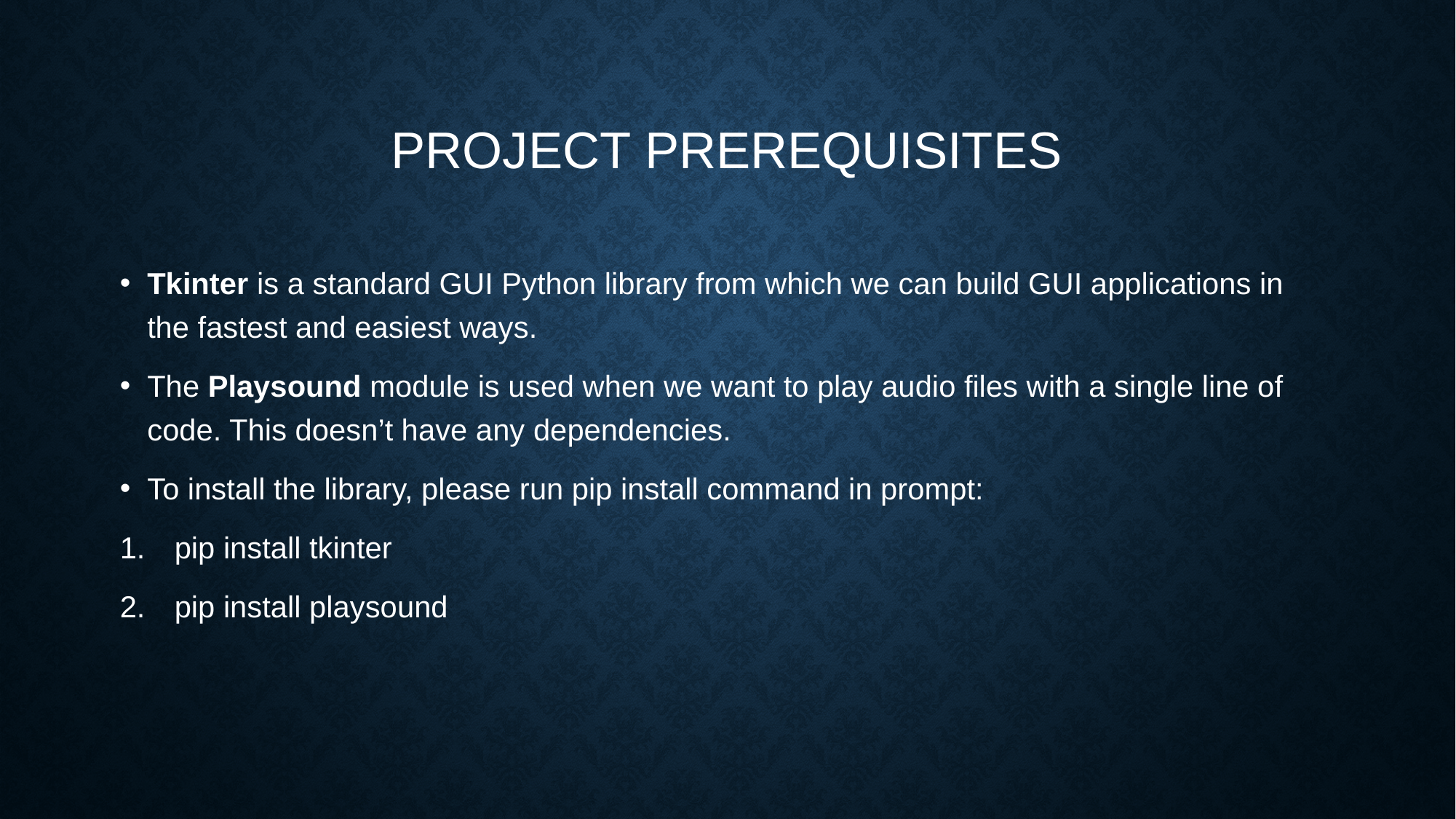

# Project Prerequisites
Tkinter is a standard GUI Python library from which we can build GUI applications in the fastest and easiest ways.
The Playsound module is used when we want to play audio files with a single line of code. This doesn’t have any dependencies.
To install the library, please run pip install command in prompt:
pip install tkinter
pip install playsound